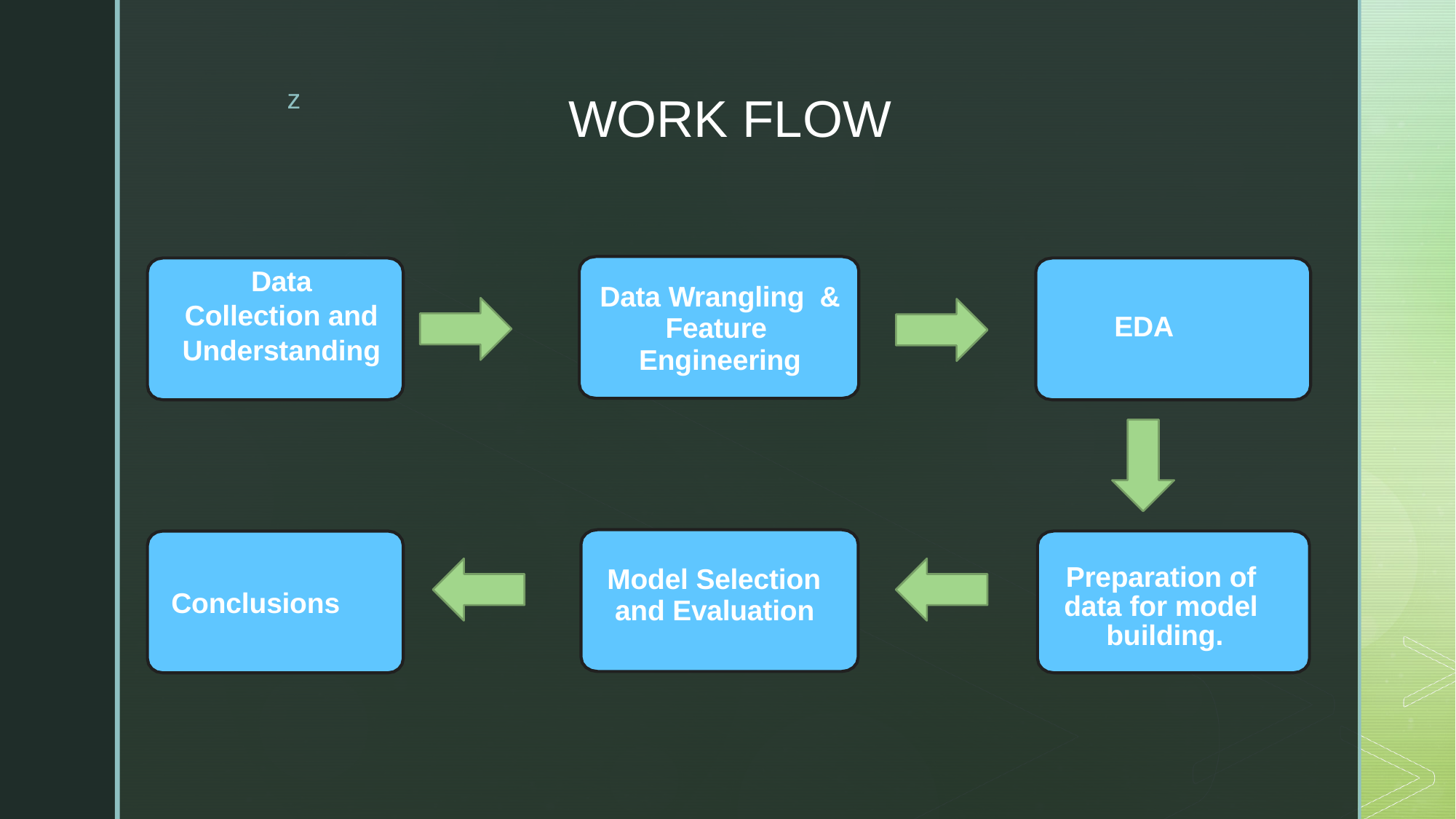

# WORK FLOW

Data Collection and
Understanding

Data Wrangling  & Feature  Engineering

EDA

Model Selection  and Evaluation
Preparation of  data for model  building.
Conclusions